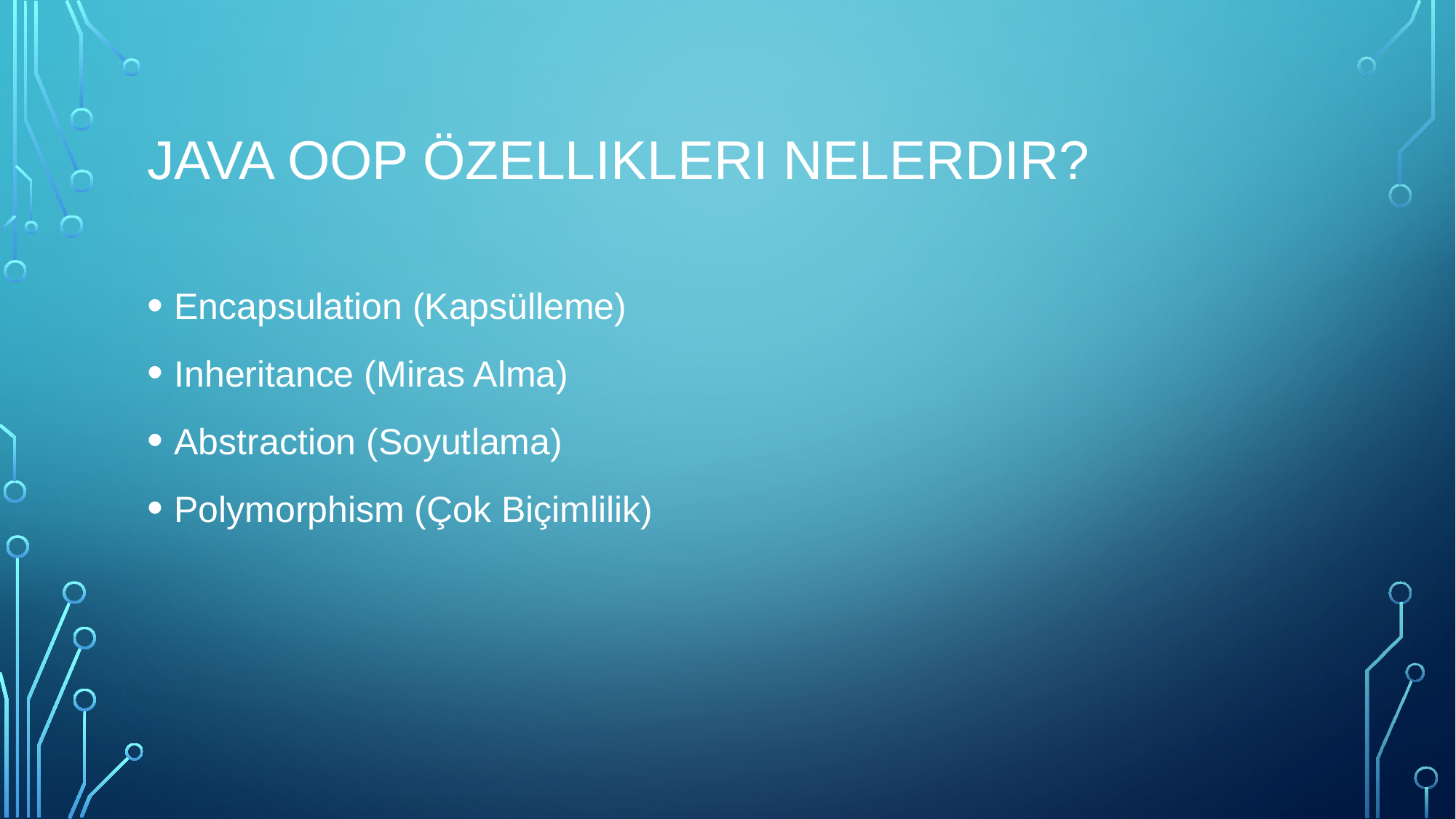

# Java OOP Özellikleri Nelerdir?
Encapsulation (Kapsülleme)
Inheritance (Miras Alma)
Abstraction (Soyutlama)
Polymorphism (Çok Biçimlilik)